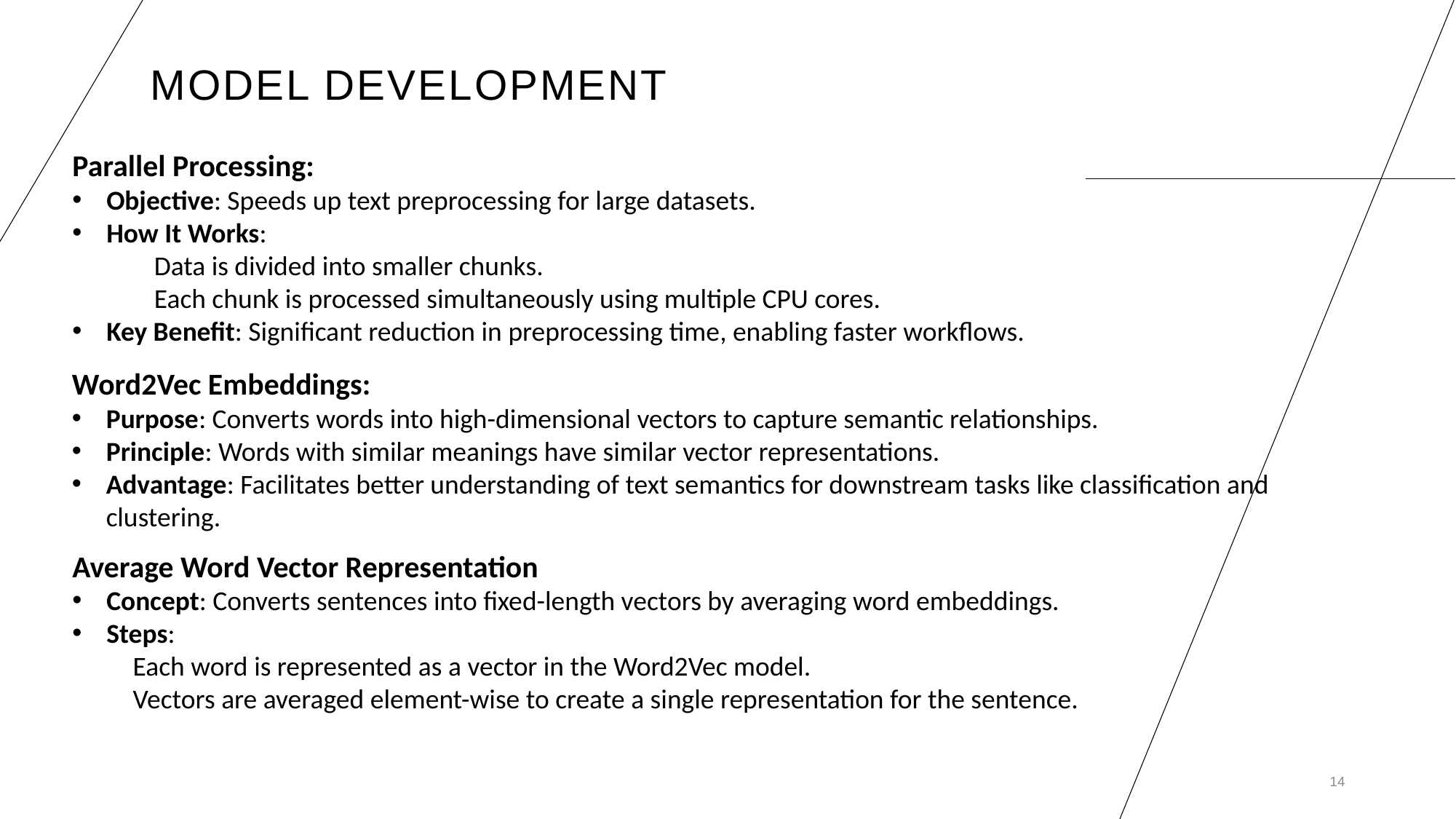

# Model Development
Parallel Processing:
Objective: Speeds up text preprocessing for large datasets.
How It Works:
   Data is divided into smaller chunks.
   Each chunk is processed simultaneously using multiple CPU cores.
Key Benefit: Significant reduction in preprocessing time, enabling faster workflows.

Word2Vec Embeddings:
Purpose: Converts words into high-dimensional vectors to capture semantic relationships.
Principle: Words with similar meanings have similar vector representations.
Advantage: Facilitates better understanding of text semantics for downstream tasks like classification and clustering.

Average Word Vector Representation
Concept: Converts sentences into fixed-length vectors by averaging word embeddings.
    Steps:
 Each word is represented as a vector in the Word2Vec model.
 Vectors are averaged element-wise to create a single representation for the sentence.
14